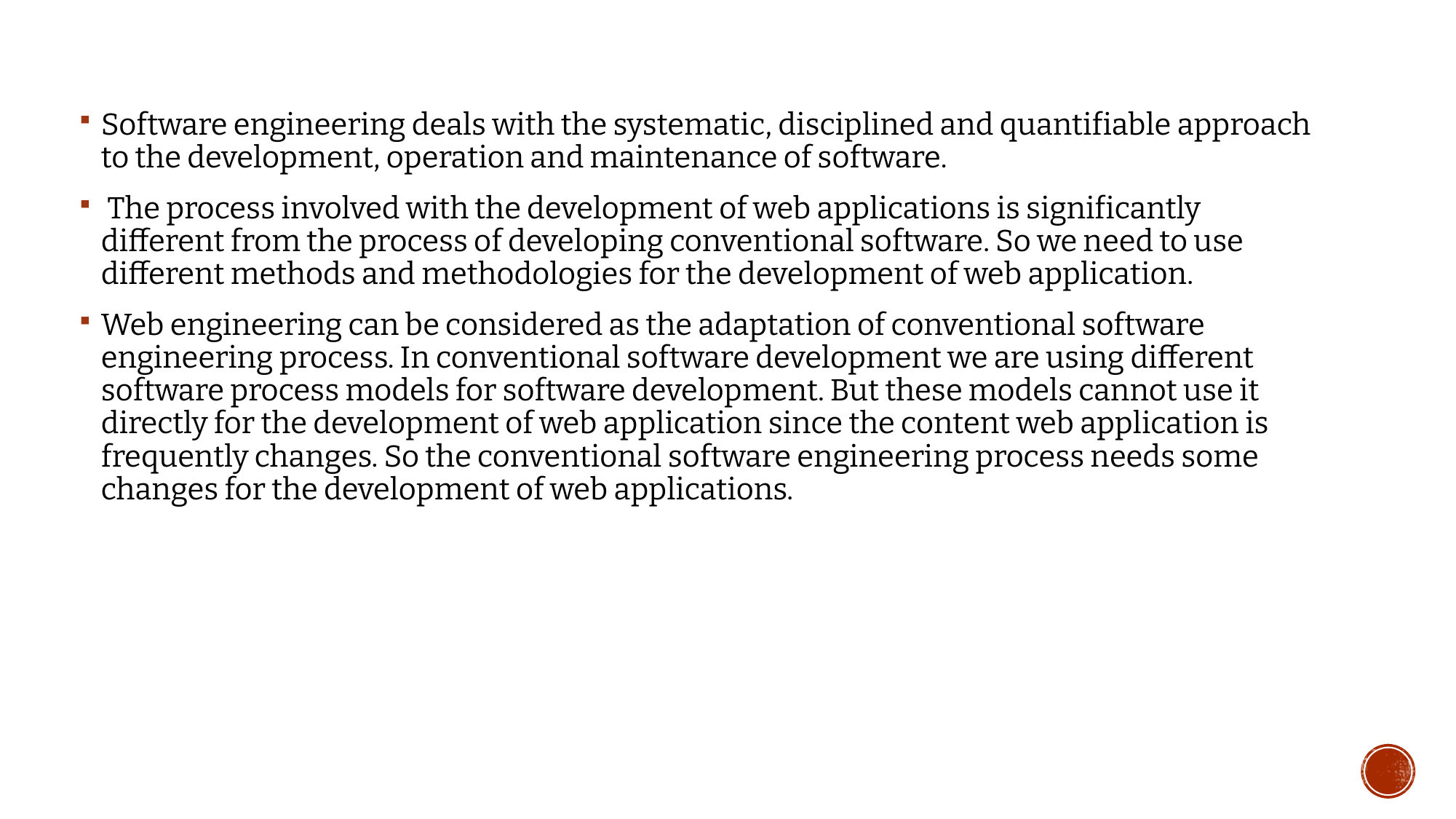

Software engineering deals with the systematic, disciplined and quantifiable approach to the development, operation and maintenance of software.
 The process involved with the development of web applications is significantly different from the process of developing conventional software. So we need to use different methods and methodologies for the development of web application.
Web engineering can be considered as the adaptation of conventional software engineering process. In conventional software development we are using different software process models for software development. But these models cannot use it directly for the development of web application since the content web application is frequently changes. So the conventional software engineering process needs some changes for the development of web applications.